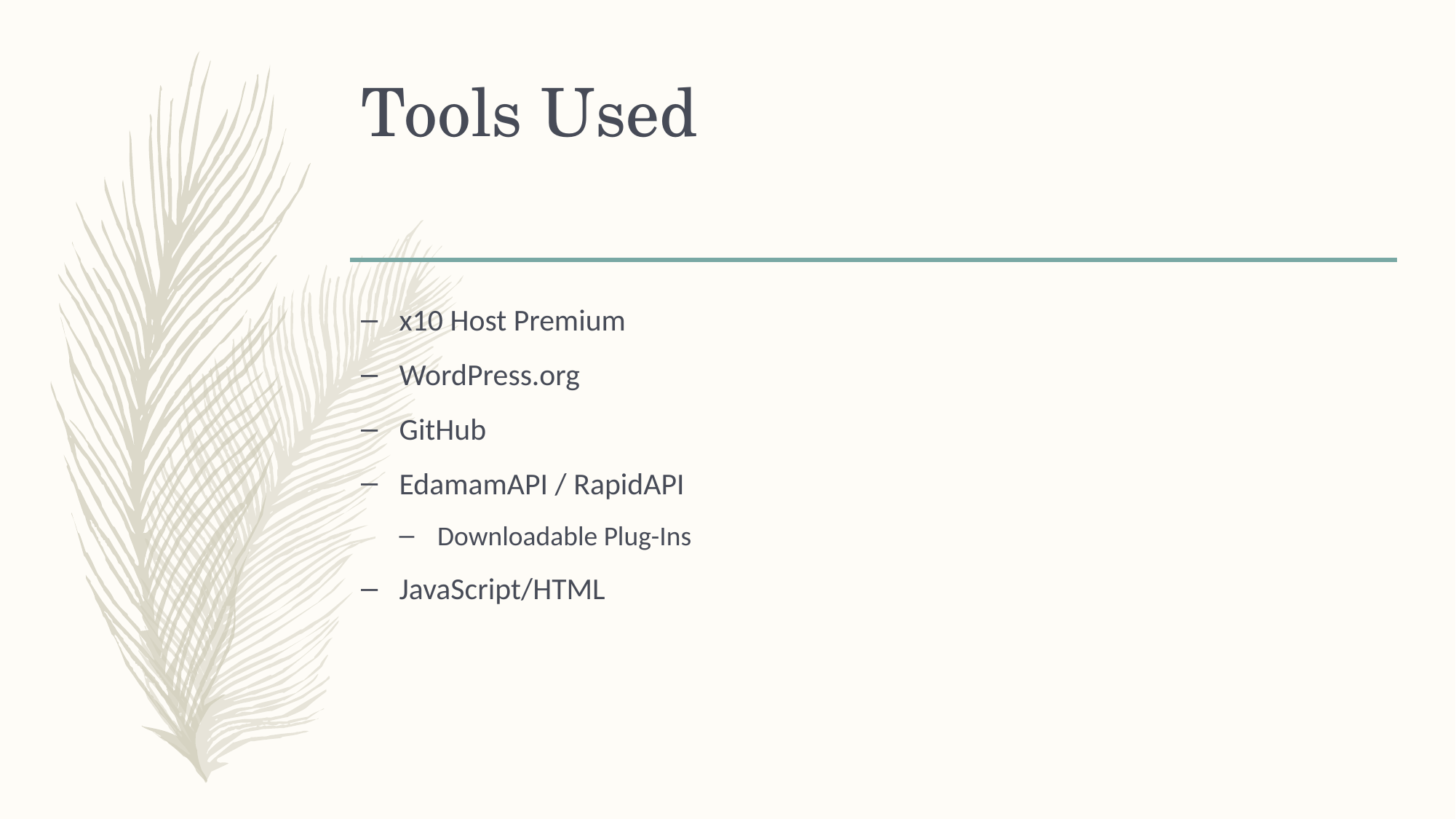

# Tools Used
x10 Host Premium
WordPress.org
GitHub
EdamamAPI / RapidAPI
Downloadable Plug-Ins
JavaScript/HTML